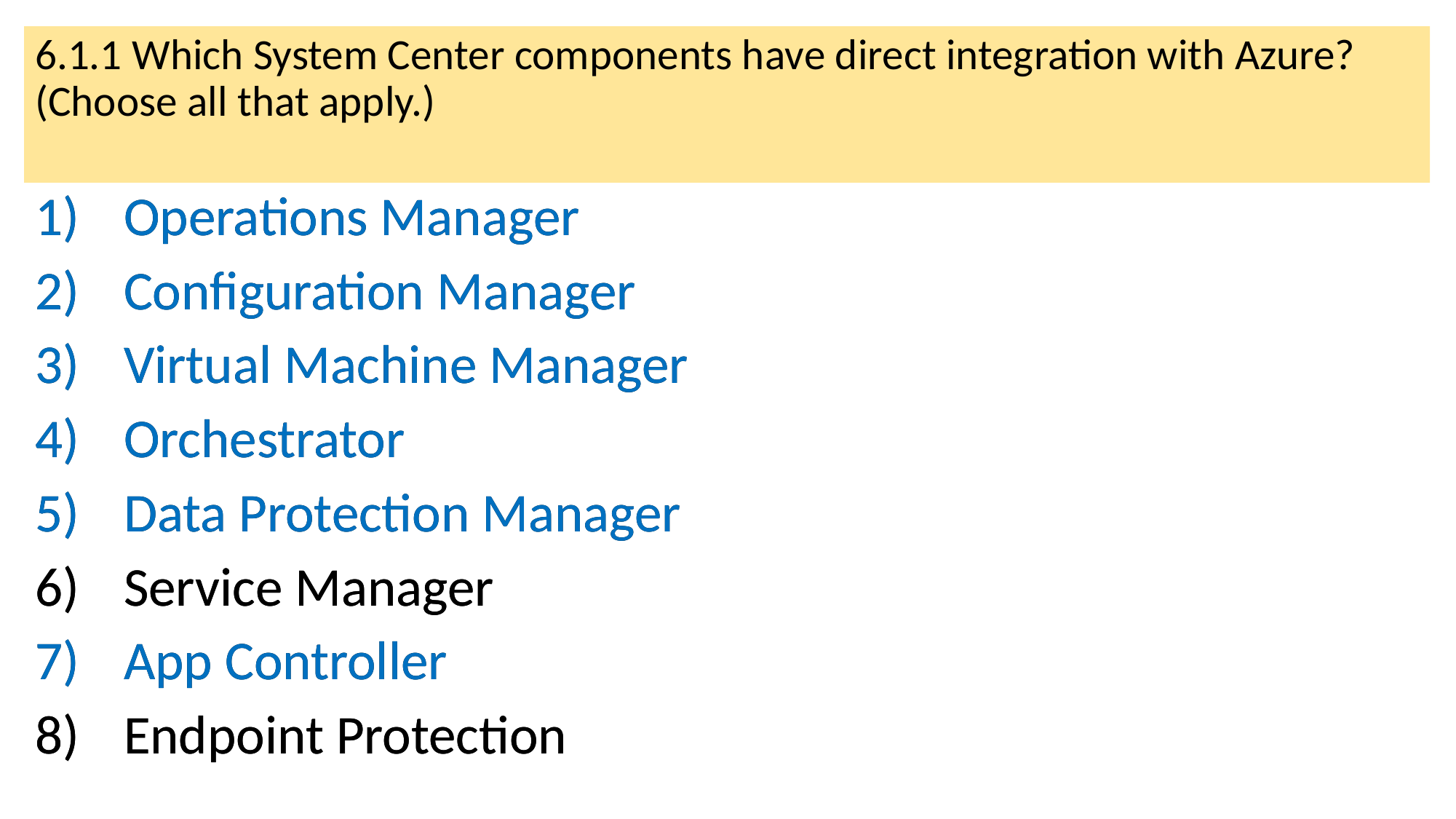

# 6.1.1 Which System Center components have direct integration with Azure? (Choose all that apply.)
Operations Manager
Configuration Manager
Virtual Machine Manager
Orchestrator
Data Protection Manager
Service Manager
App Controller
Endpoint Protection

Operations Manager
Configuration Manager
Virtual Machine Manager
Orchestrator
Data Protection Manager
Service Manager
App Controller
Endpoint Protection